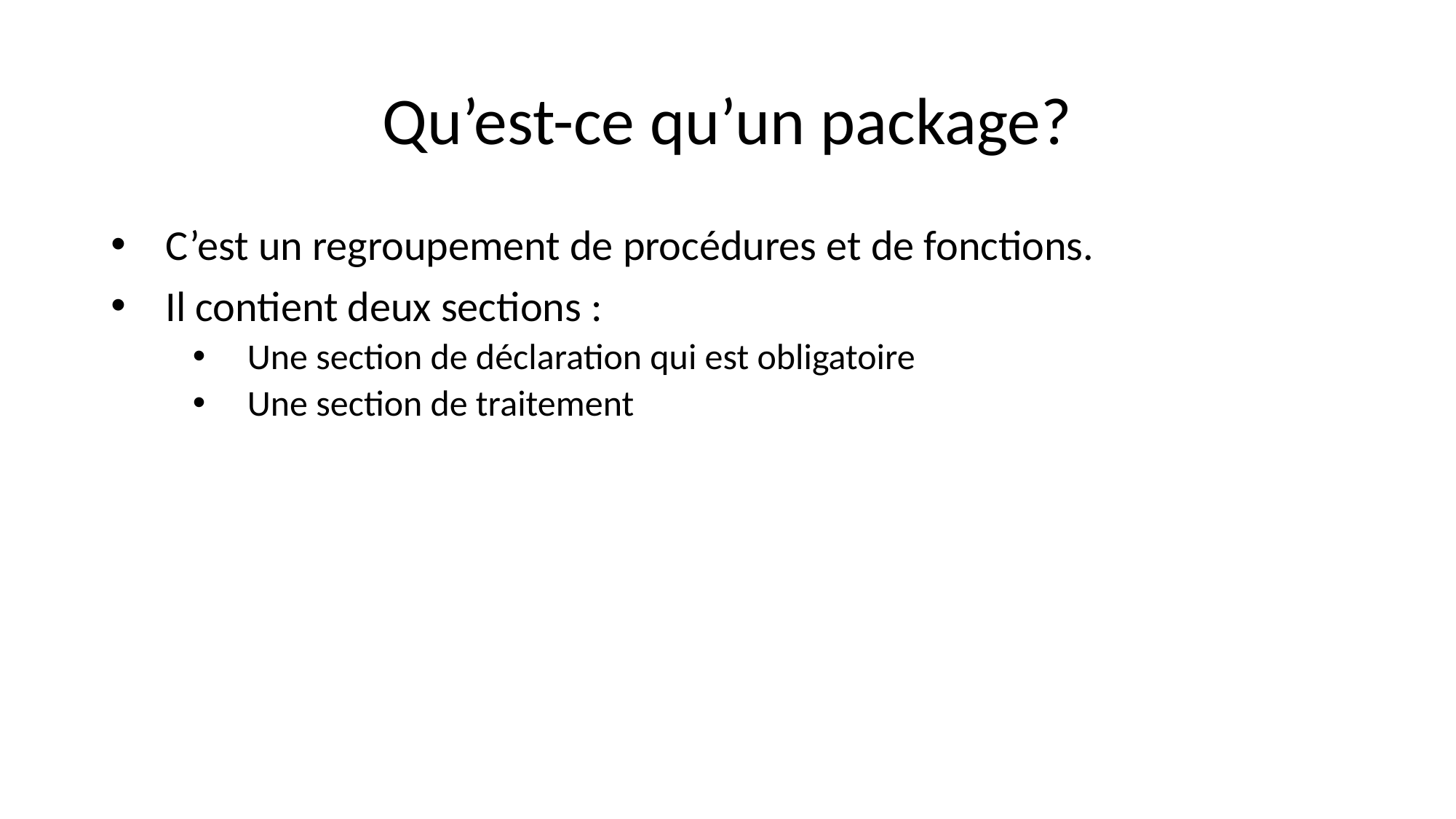

# Qu’est-ce qu’un package?
C’est un regroupement de procédures et de fonctions.
Il contient deux sections :
Une section de déclaration qui est obligatoire
Une section de traitement